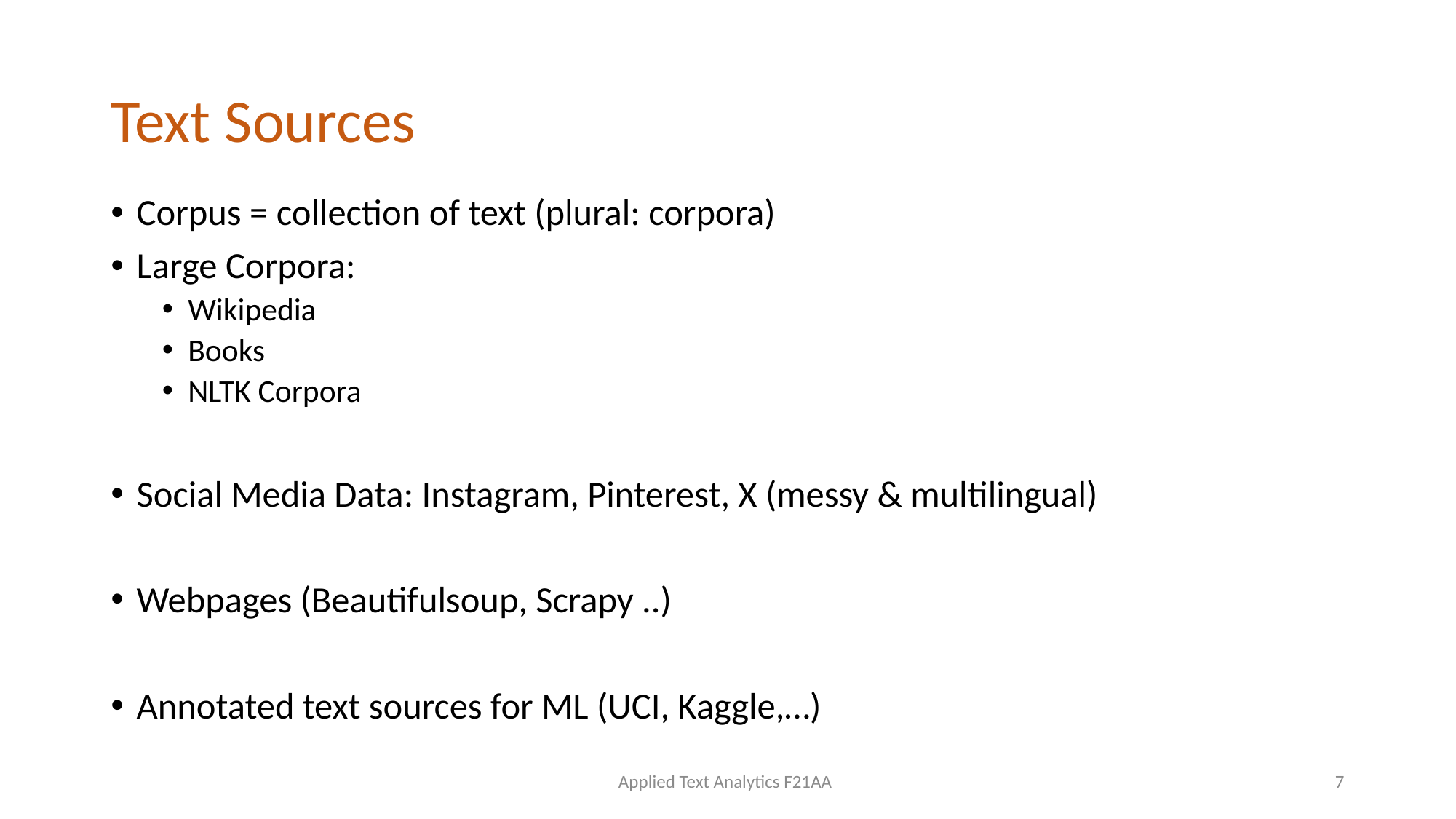

# Text Sources
Corpus = collection of text (plural: corpora)
Large Corpora:
Wikipedia
Books
NLTK Corpora

Social Media Data: Instagram, Pinterest, X (messy & multilingual)

Webpages (Beautifulsoup, Scrapy ..)

Annotated text sources for ML (UCI, Kaggle,…)
Applied Text Analytics F21AA
7